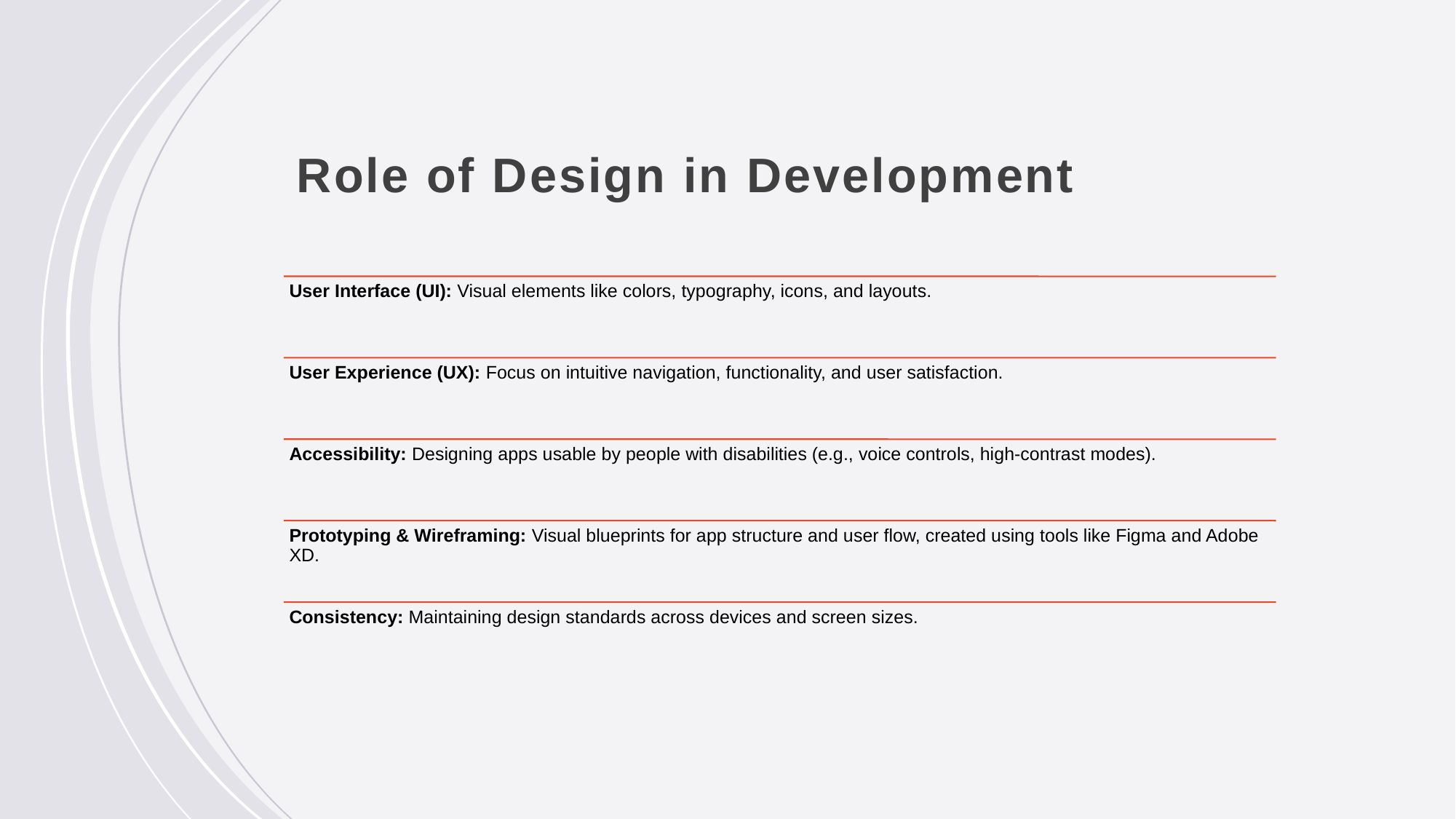

Role of Design in Development
User Interface (UI): Visual elements like colors, typography, icons, and layouts.
User Experience (UX): Focus on intuitive navigation, functionality, and user satisfaction.
Accessibility: Designing apps usable by people with disabilities (e.g., voice controls, high-contrast modes).
Prototyping & Wireframing: Visual blueprints for app structure and user flow, created using tools like Figma and Adobe XD.
Consistency: Maintaining design standards across devices and screen sizes.